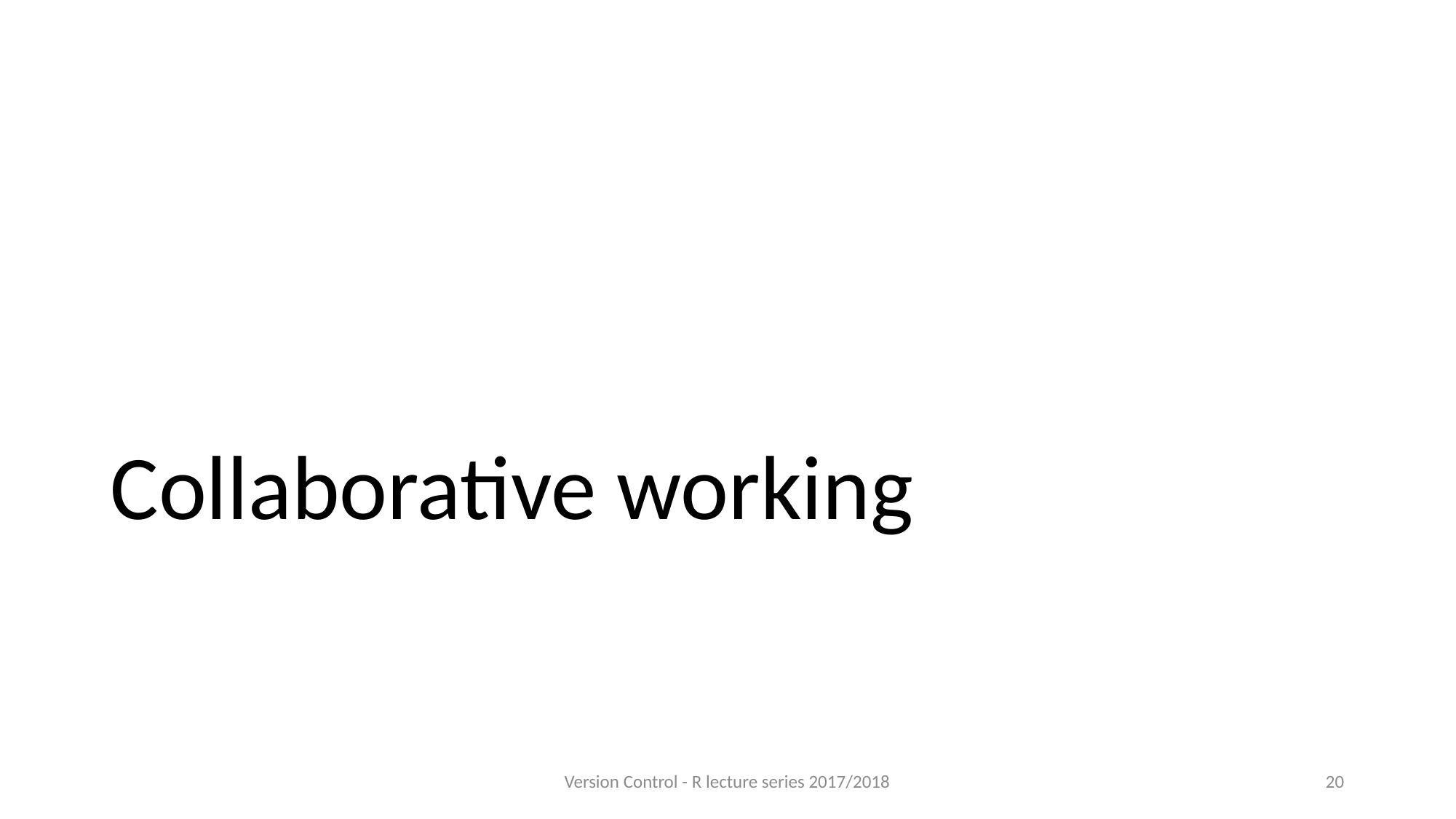

# Collaborative working

Version Control - R lecture series 2017/2018
20